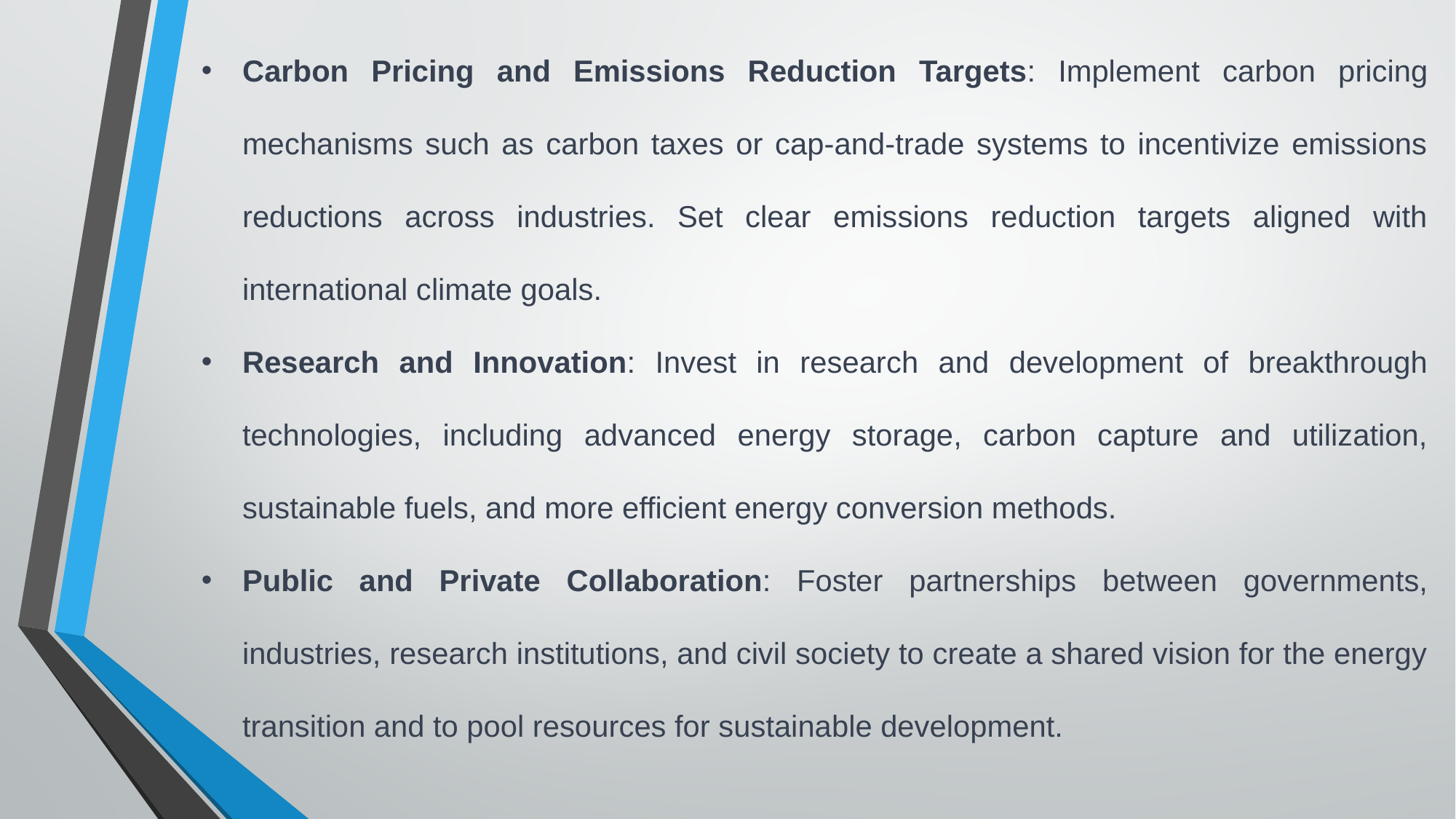

Carbon Pricing and Emissions Reduction Targets: Implement carbon pricing mechanisms such as carbon taxes or cap-and-trade systems to incentivize emissions reductions across industries. Set clear emissions reduction targets aligned with international climate goals.
Research and Innovation: Invest in research and development of breakthrough technologies, including advanced energy storage, carbon capture and utilization, sustainable fuels, and more efficient energy conversion methods.
Public and Private Collaboration: Foster partnerships between governments, industries, research institutions, and civil society to create a shared vision for the energy transition and to pool resources for sustainable development.